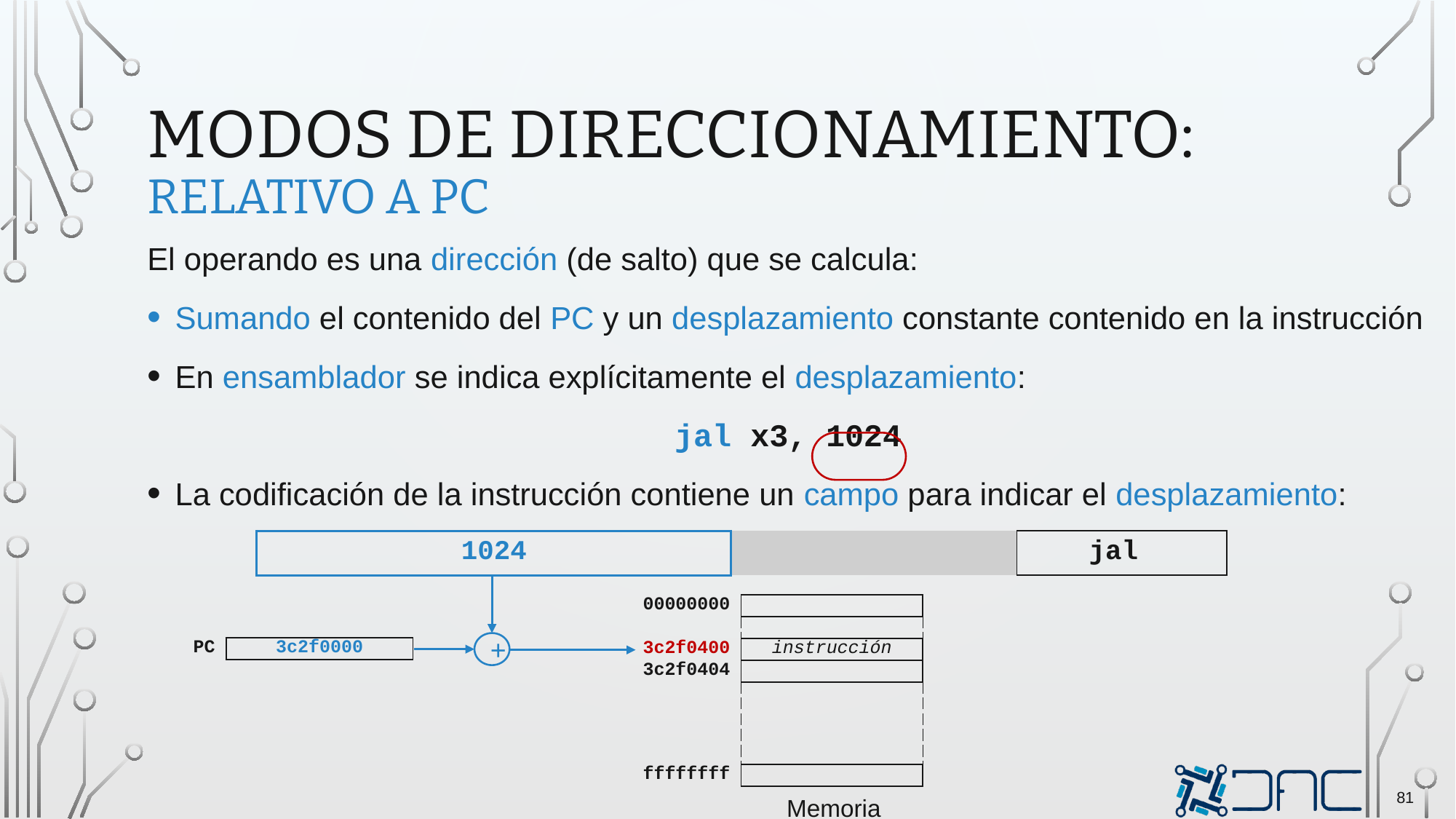

# Modos de direccionamiento: Relativo a PC
El operando es una dirección (de salto) que se calcula:
Sumando el contenido del PC y un desplazamiento constante contenido en la instrucción
En ensamblador se indica explícitamente el desplazamiento:
jal x3, 1024
La codificación de la instrucción contiene un campo para indicar el desplazamiento:

| 1024 |  | jal |
| --- | --- | --- |
| 00000000 |  |
| --- | --- |
|  |  |
| 3c2f0400 | instrucción |
| 3c2f0404 |  |
|  |  |
| ffffffff |  |
+
| PC | 3c2f0000 |
| --- | --- |
81
Memoria